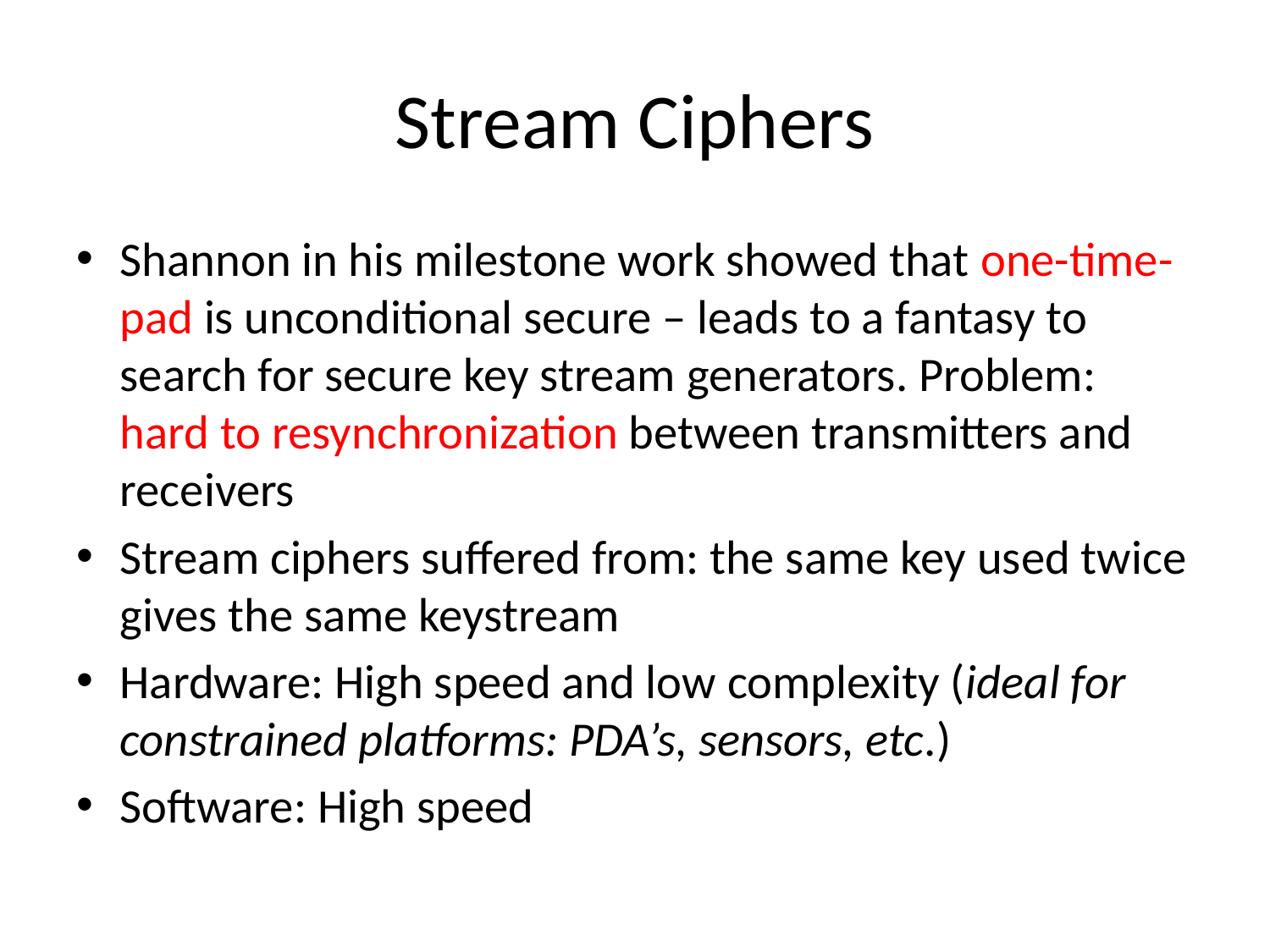

# Stream Ciphers
Shannon in his milestone work showed that one-time-pad is unconditional secure – leads to a fantasy to search for secure key stream generators. Problem: hard to resynchronization between transmitters and receivers
Stream ciphers suffered from: the same key used twice gives the same keystream
Hardware: High speed and low complexity (ideal for constrained platforms: PDA’s, sensors, etc.)
Software: High speed